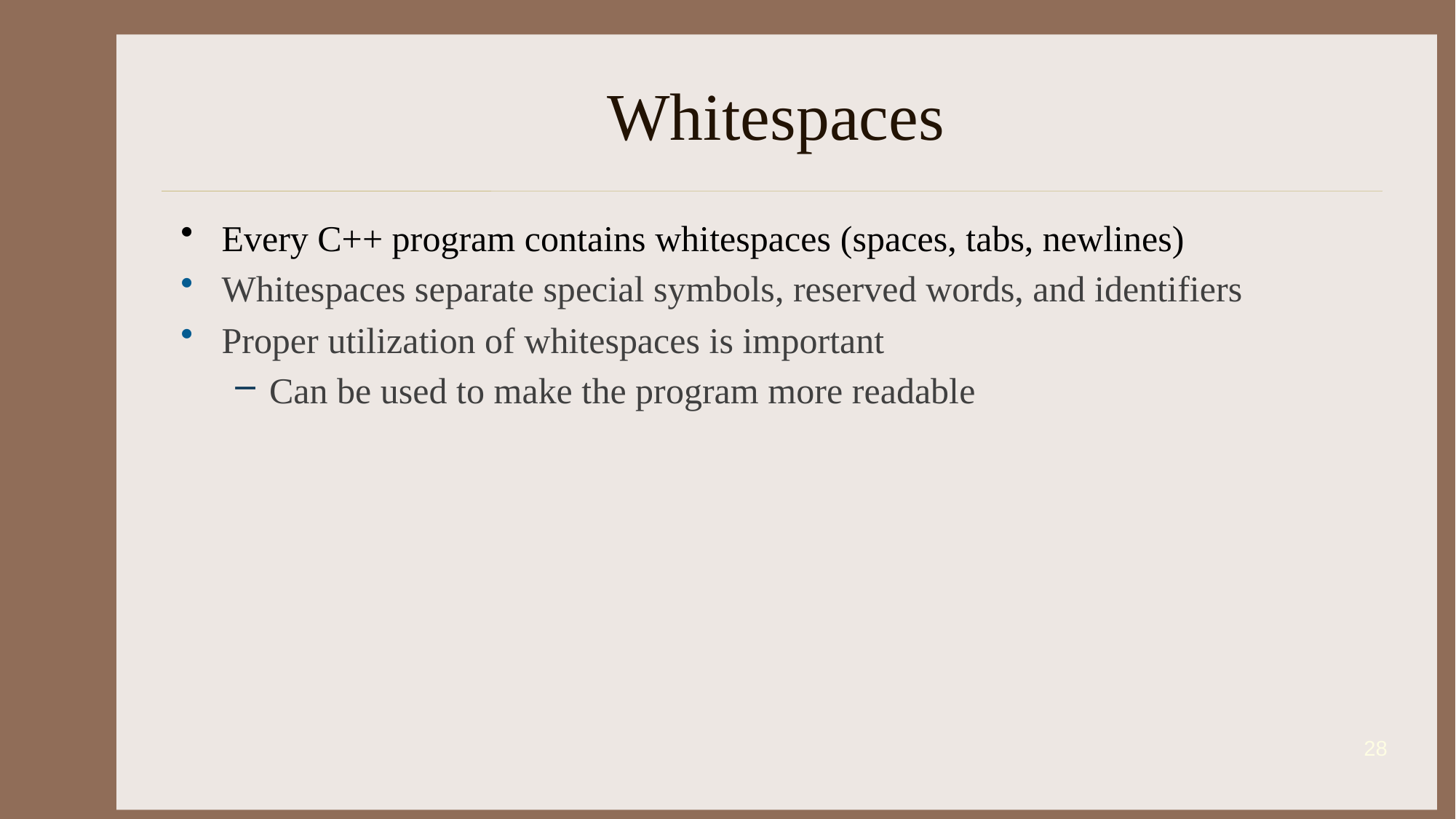

# Whitespaces
Every C++ program contains whitespaces (spaces, tabs, newlines)
Whitespaces separate special symbols, reserved words, and identifiers
Proper utilization of whitespaces is important
Can be used to make the program more readable
28